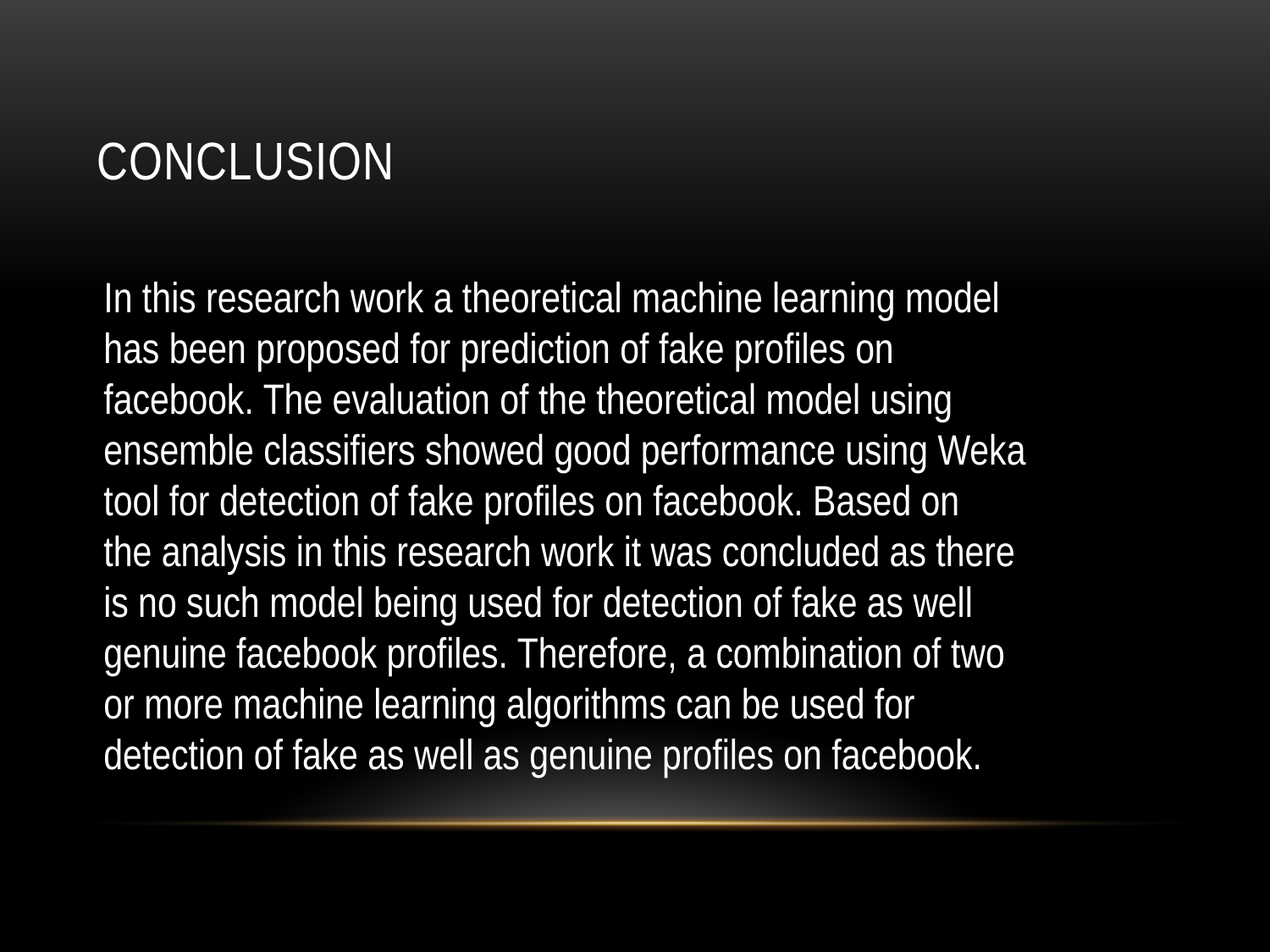

# Conclusion
In this research work a theoretical machine learning model
has been proposed for prediction of fake profiles on
facebook. The evaluation of the theoretical model using
ensemble classifiers showed good performance using Weka
tool for detection of fake profiles on facebook. Based on
the analysis in this research work it was concluded as there
is no such model being used for detection of fake as well
genuine facebook profiles. Therefore, a combination of two
or more machine learning algorithms can be used for
detection of fake as well as genuine profiles on facebook.